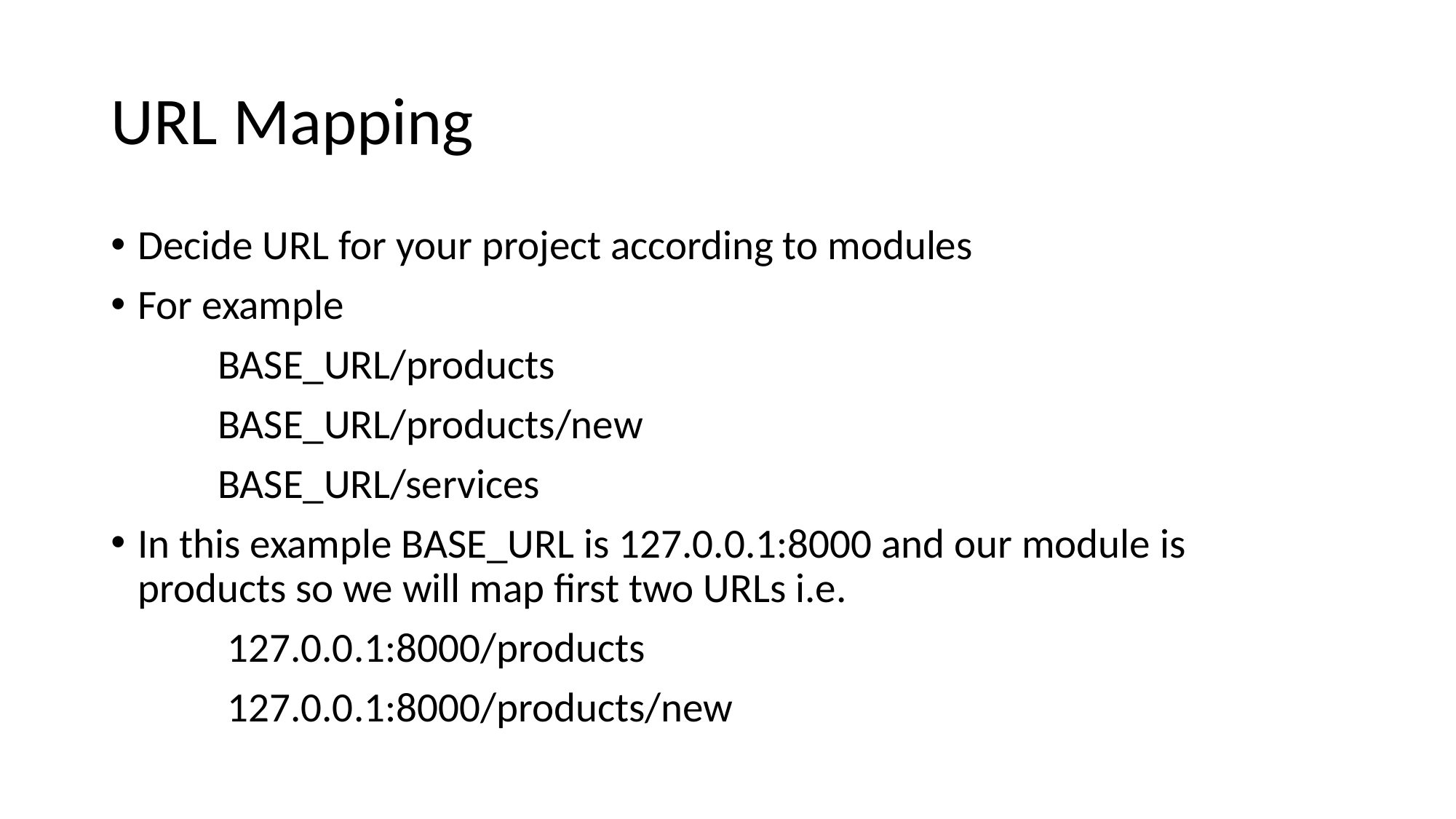

# URL Mapping
Decide URL for your project according to modules
For example
	BASE_URL/products
	BASE_URL/products/new
	BASE_URL/services
In this example BASE_URL is 127.0.0.1:8000 and our module is products so we will map first two URLs i.e.
	 127.0.0.1:8000/products
	 127.0.0.1:8000/products/new